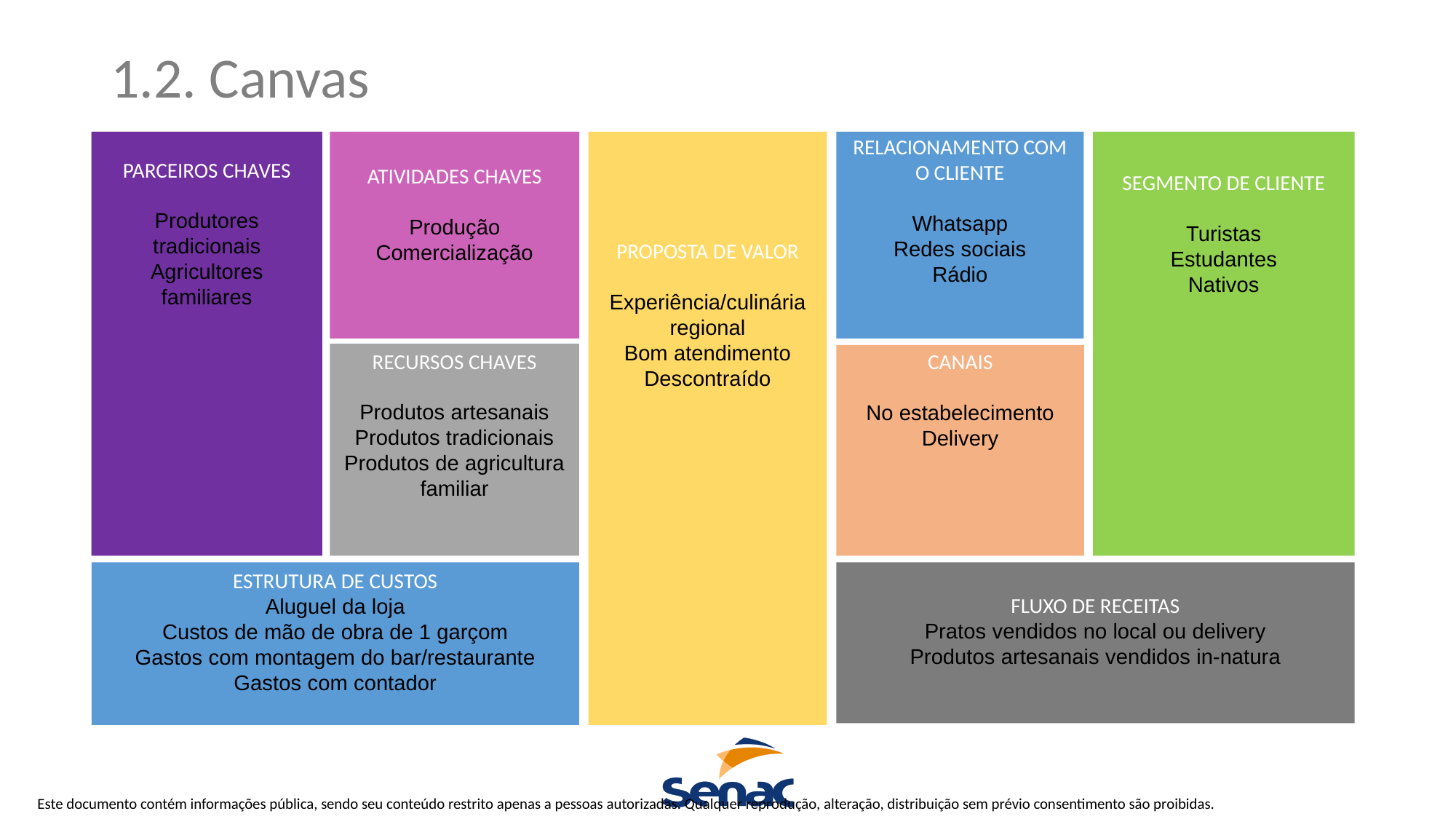

1.2. Canvas

ATIVIDADES CHAVES

Produção
Comercialização

PROPOSTA DE VALOR

Experiência/culinária regional
Bom atendimento
Descontraído

RELACIONAMENTO COM O CLIENTE

Whatsapp
Redes sociais
Rádio

SEGMENTO DE CLIENTE

Turistas
Estudantes
Nativos

PARCEIROS CHAVES

Produtores tradicionais
Agricultores familiares

RECURSOS CHAVES

Produtos artesanais
Produtos tradicionais
Produtos de agricultura familiar

CANAIS

No estabelecimento
Delivery

ESTRUTURA DE CUSTOS
Aluguel da loja
Custos de mão de obra de 1 garçom
Gastos com montagem do bar/restaurante
Gastos com contador

FLUXO DE RECEITAS
Pratos vendidos no local ou delivery
Produtos artesanais vendidos in-natura